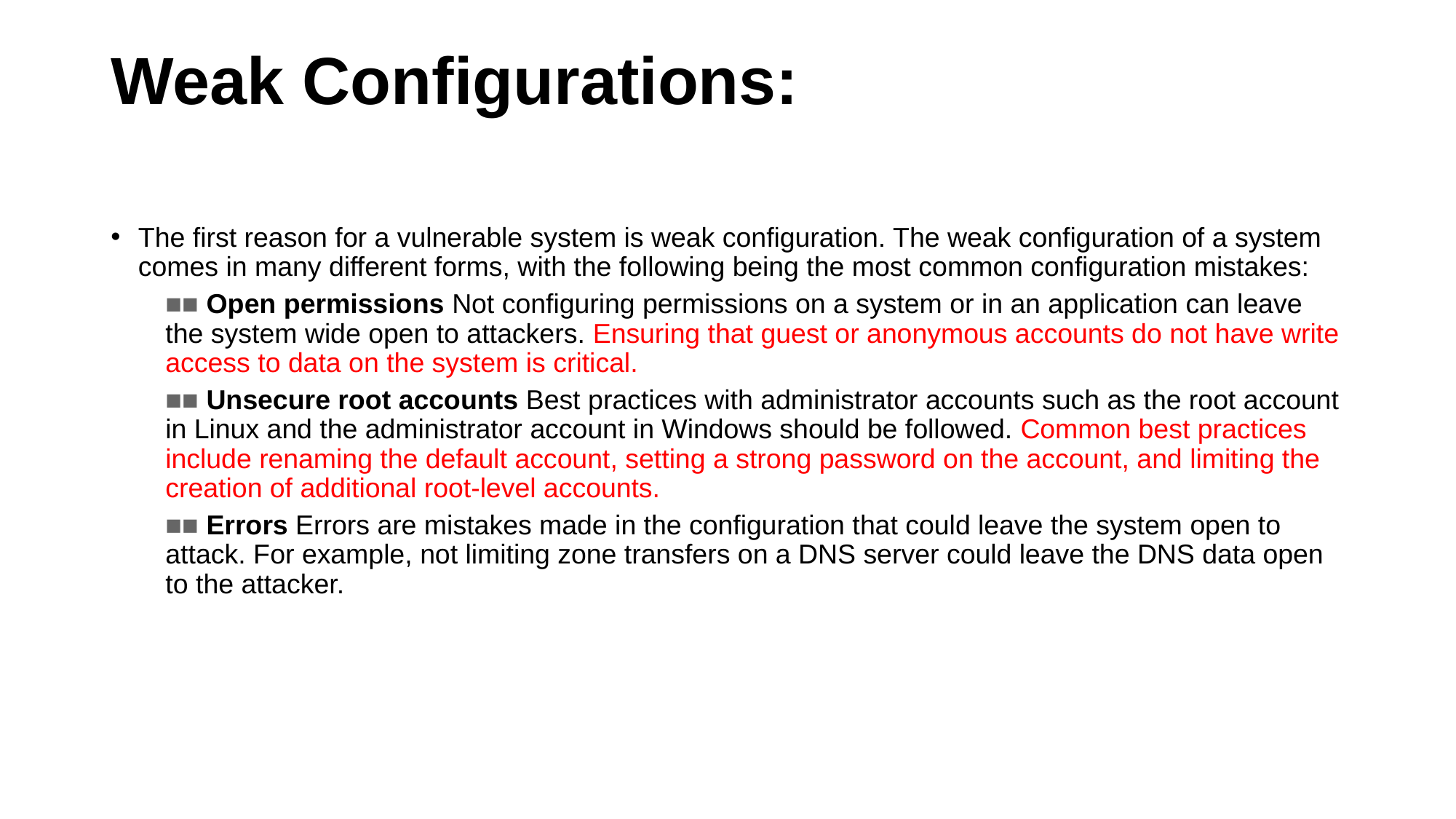

# Weak Configurations:
The first reason for a vulnerable system is weak configuration. The weak configuration of a system comes in many different forms, with the following being the most common configuration mistakes:
■■ Open permissions Not configuring permissions on a system or in an application can leave the system wide open to attackers. Ensuring that guest or anonymous accounts do not have write access to data on the system is critical.
■■ Unsecure root accounts Best practices with administrator accounts such as the root account in Linux and the administrator account in Windows should be followed. Common best practices include renaming the default account, setting a strong password on the account, and limiting the creation of additional root-level accounts.
■■ Errors Errors are mistakes made in the configuration that could leave the system open to attack. For example, not limiting zone transfers on a DNS server could leave the DNS data open to the attacker.